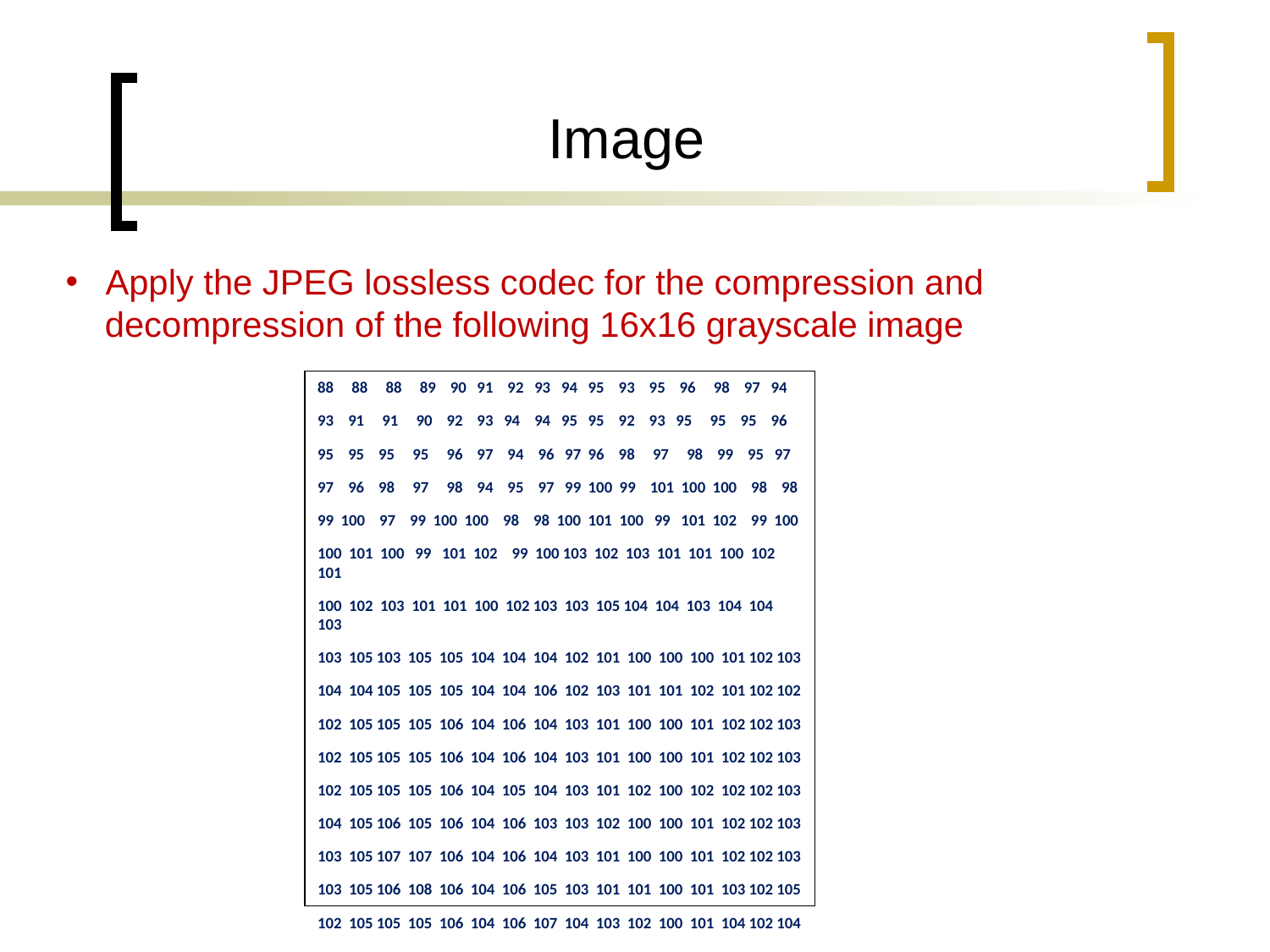

# Image
Apply the JPEG lossless codec for the compression and
    decompression of the following 16x16 grayscale image
88     88     88     89    90   91    92   93   94   95    93    95    96     98    97   94
93    91     91     90    92    93   94    94   95   95    92    93   95     95    95    96
95    95    95     95     96    97    94    96   97  96    98     97     98    99    95   97
97    96    98     97     98    94    95    97   99  100  99    101  100  100    98    98
99  100    97    99  100  100    98    98  100  101  100   99   101  102    99  100
100  101  100   99   101  102    99  100 103  102  103  101  101  100  102  101
100  102  103  101  101  100  102 103  103  105 104  104  103  104  104  103
103  105 103  105  105  104  104  104  102  101  100  100  100  101 102 103
104  104 105  105  105  104  104  106  102  103  101  101  102  101 102 102
102  105 105  105  106  104  106  104  103  101  100  100  101  102 102 103
102  105 105  105  106  104  106  104  103  101  100  100  101  102 102 103
102  105 105  105  106  104  105  104  103  101  102  100  102  102 102 103
104  105 106  105  106  104  106  103  103  102  100  100  101  102 102 103
103  105 107  107  106  104  106  104  103  101  100  100  101  102 102 103
103  105 106  108  106  104  106  105  103  101  101  100  101  103 102 105
102  105 105  105  106  104  106  107  104  103  102  100  101  104 102 104